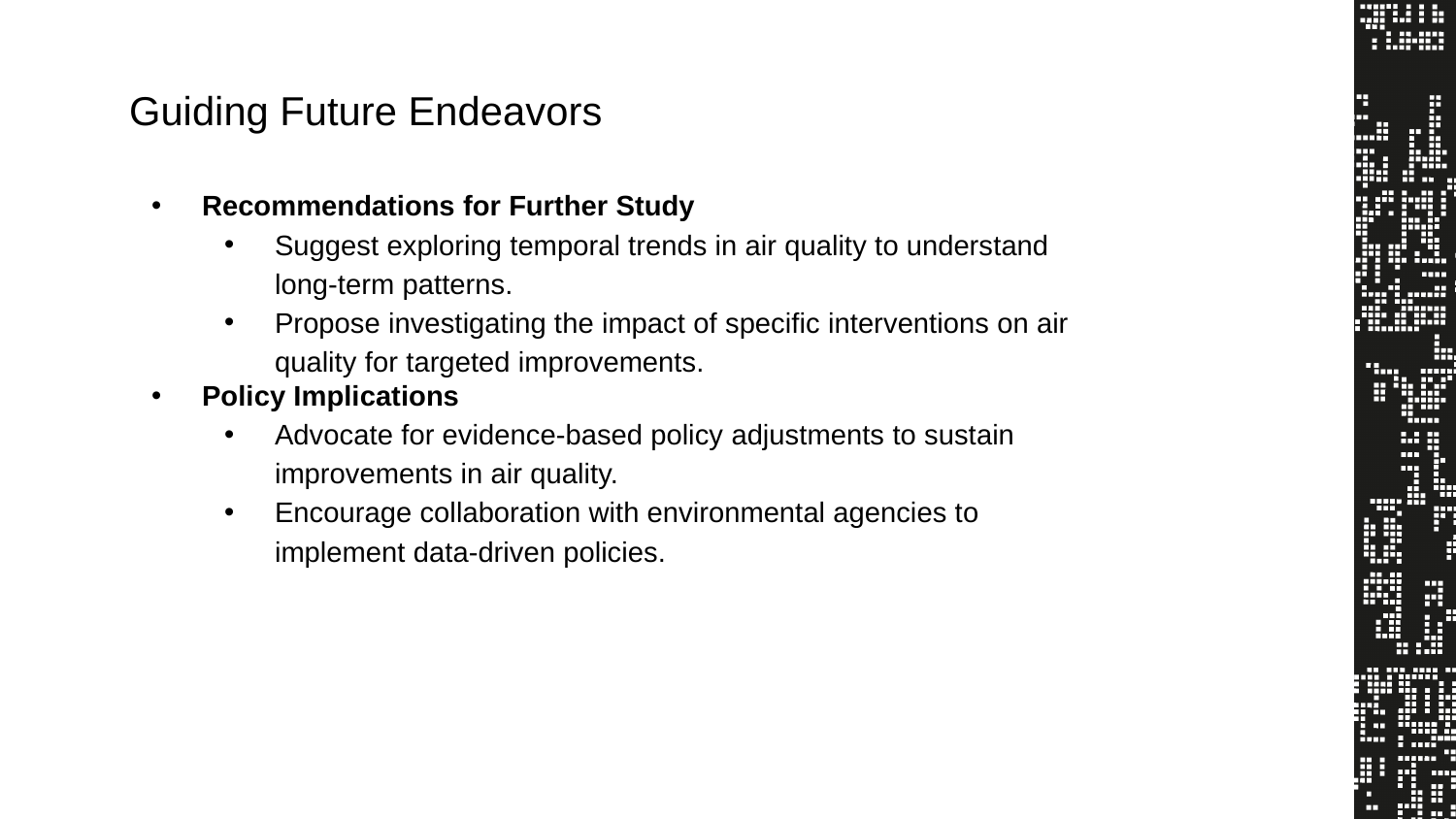

Guiding Future Endeavors
Recommendations for Further Study
Suggest exploring temporal trends in air quality to understand long-term patterns.
Propose investigating the impact of specific interventions on air quality for targeted improvements.
Policy Implications
Advocate for evidence-based policy adjustments to sustain improvements in air quality.
Encourage collaboration with environmental agencies to implement data-driven policies.